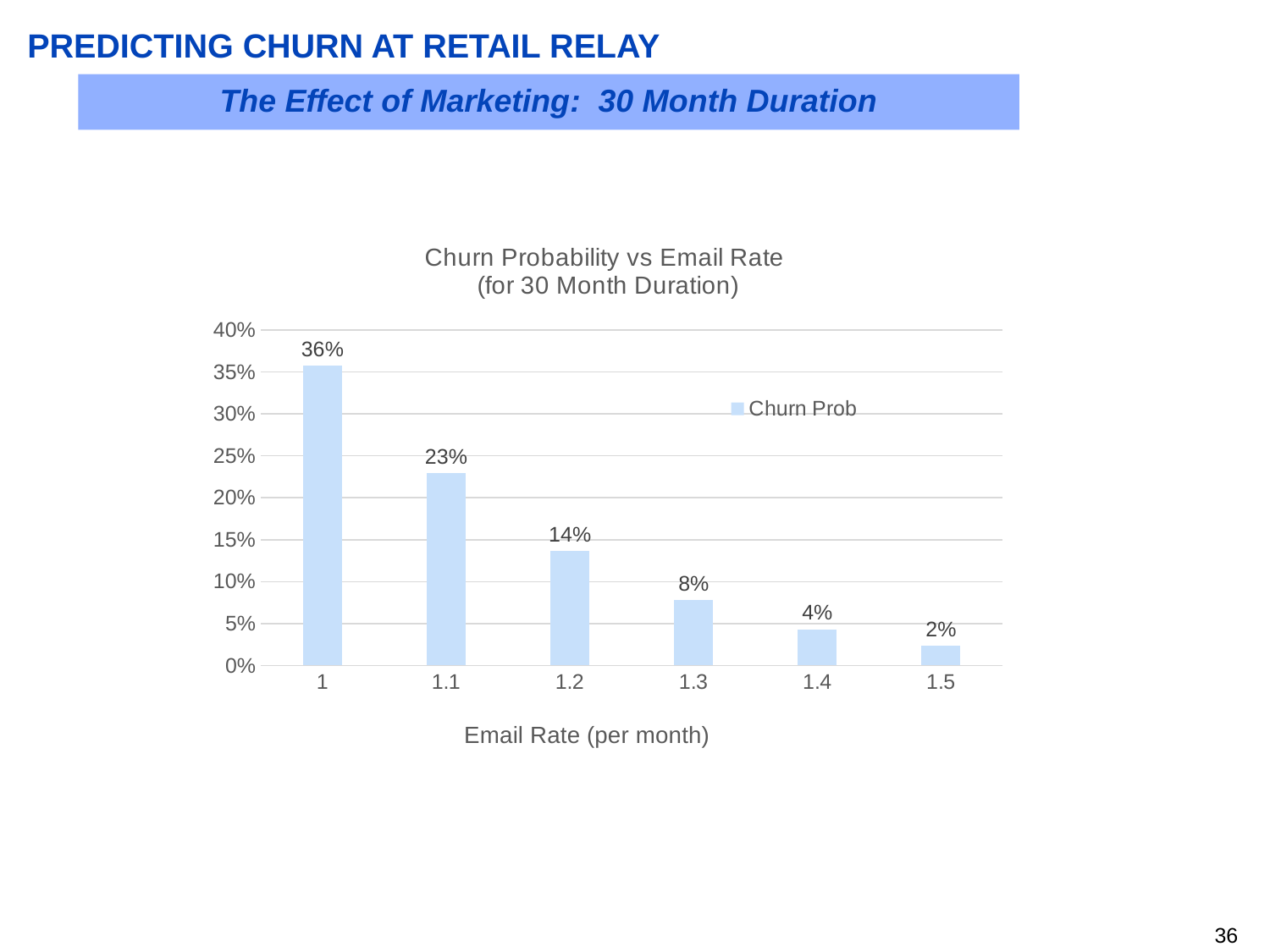

# PREDICTING CHURN AT RETAIL RELAY
The Effect of Marketing:  30 Month Duration

### Chart: Churn Probability vs Email Rate
(for 30 Month Duration)

| Category | Churn Prob |
|---|---|
| 1 | 0.3574652439871416 |
| 1.1000000000000001 | 0.22902525402706347 |
| 1.2 | 0.13690188077196958 |
| 1.3 | 0.07808144195457635 |
| 1.4 | 0.043266548346654325 |
| 1.5 | 0.023577889051114808 |
36